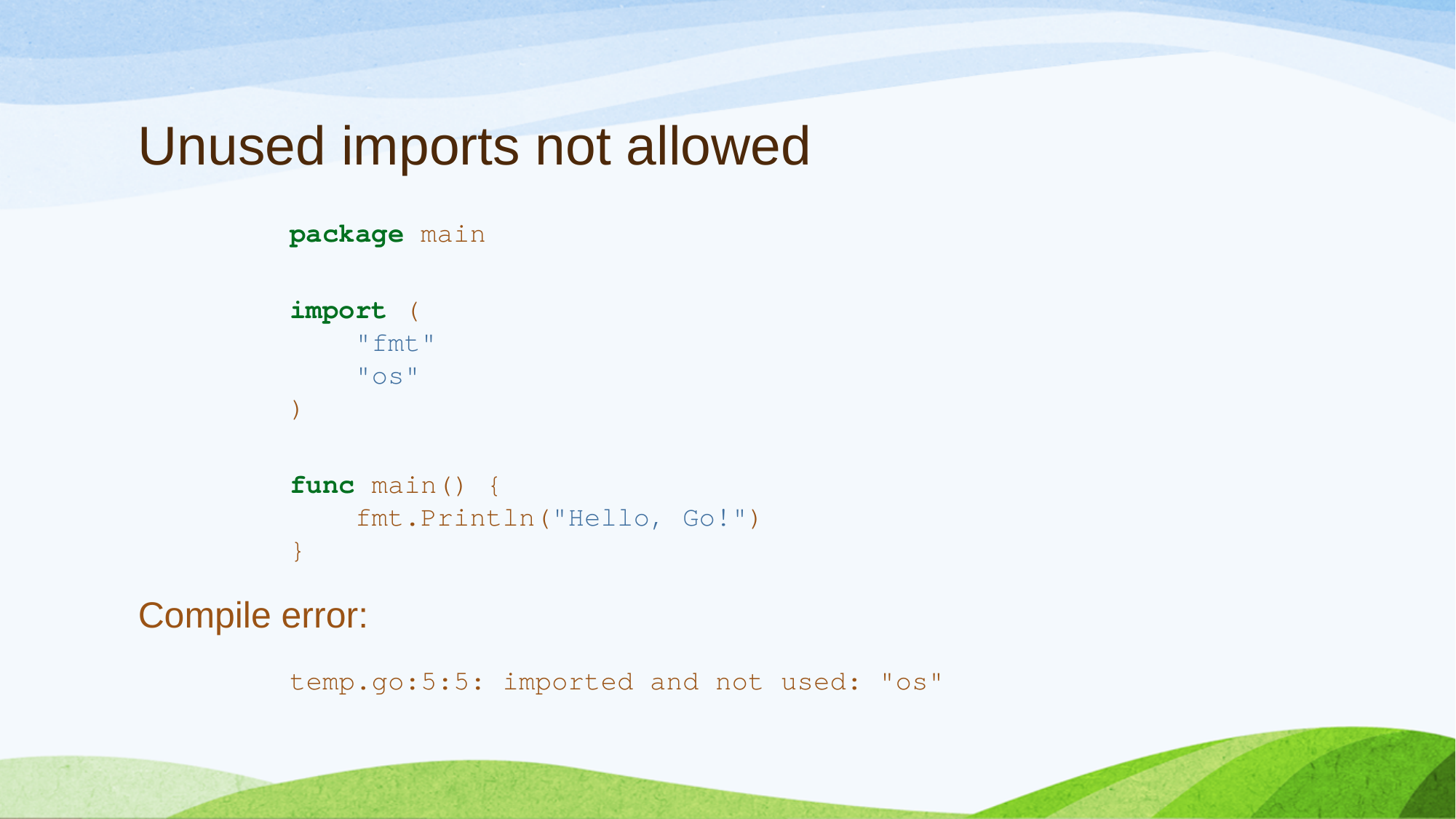

# Unused imports not allowed
package main
import (
    "fmt"
    "os"
)
func main() {
    fmt.Println("Hello, Go!")
}
Compile error:
temp.go:5:5: imported and not used: "os"